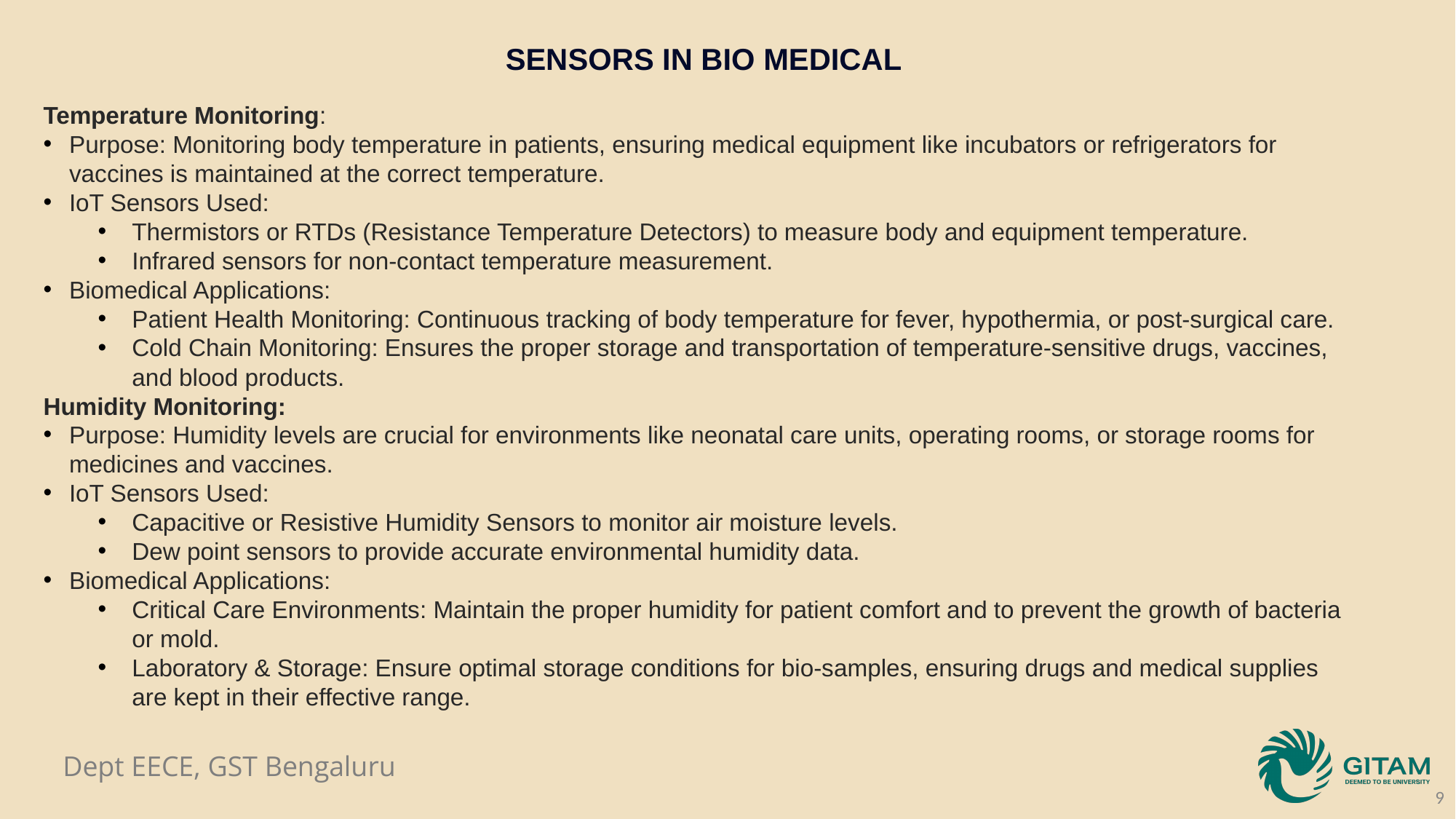

SENSORS IN BIO MEDICAL
Temperature Monitoring:
Purpose: Monitoring body temperature in patients, ensuring medical equipment like incubators or refrigerators for vaccines is maintained at the correct temperature.
IoT Sensors Used:
Thermistors or RTDs (Resistance Temperature Detectors) to measure body and equipment temperature.
Infrared sensors for non-contact temperature measurement.
Biomedical Applications:
Patient Health Monitoring: Continuous tracking of body temperature for fever, hypothermia, or post-surgical care.
Cold Chain Monitoring: Ensures the proper storage and transportation of temperature-sensitive drugs, vaccines, and blood products.
Humidity Monitoring:
Purpose: Humidity levels are crucial for environments like neonatal care units, operating rooms, or storage rooms for medicines and vaccines.
IoT Sensors Used:
Capacitive or Resistive Humidity Sensors to monitor air moisture levels.
Dew point sensors to provide accurate environmental humidity data.
Biomedical Applications:
Critical Care Environments: Maintain the proper humidity for patient comfort and to prevent the growth of bacteria or mold.
Laboratory & Storage: Ensure optimal storage conditions for bio-samples, ensuring drugs and medical supplies are kept in their effective range.

9